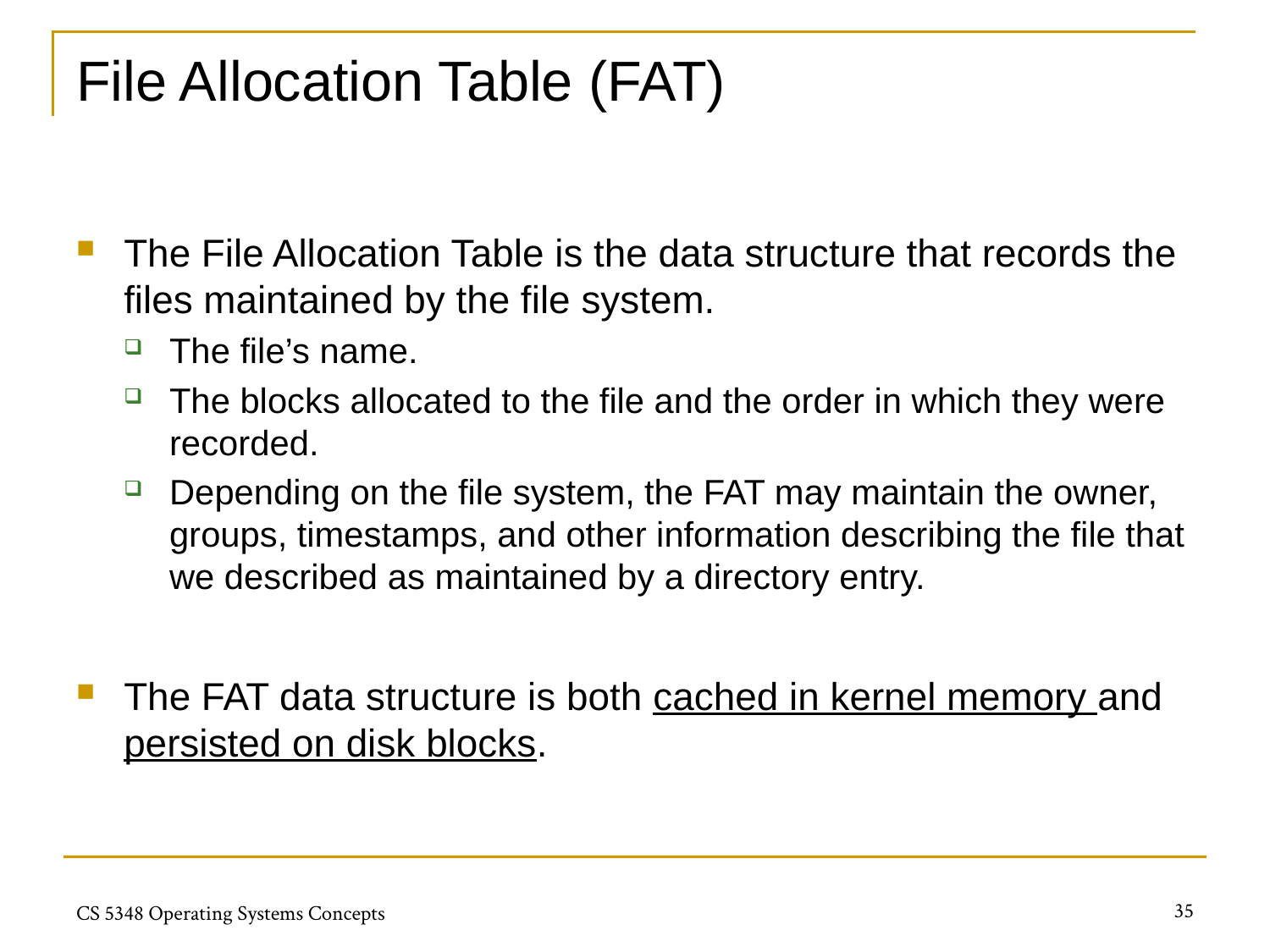

# File Allocation Table (FAT)
The File Allocation Table is the data structure that records the files maintained by the file system.
The file’s name.
The blocks allocated to the file and the order in which they were recorded.
Depending on the file system, the FAT may maintain the owner, groups, timestamps, and other information describing the file that we described as maintained by a directory entry.

The FAT data structure is both cached in kernel memory and persisted on disk blocks.
35
CS 5348 Operating Systems Concepts